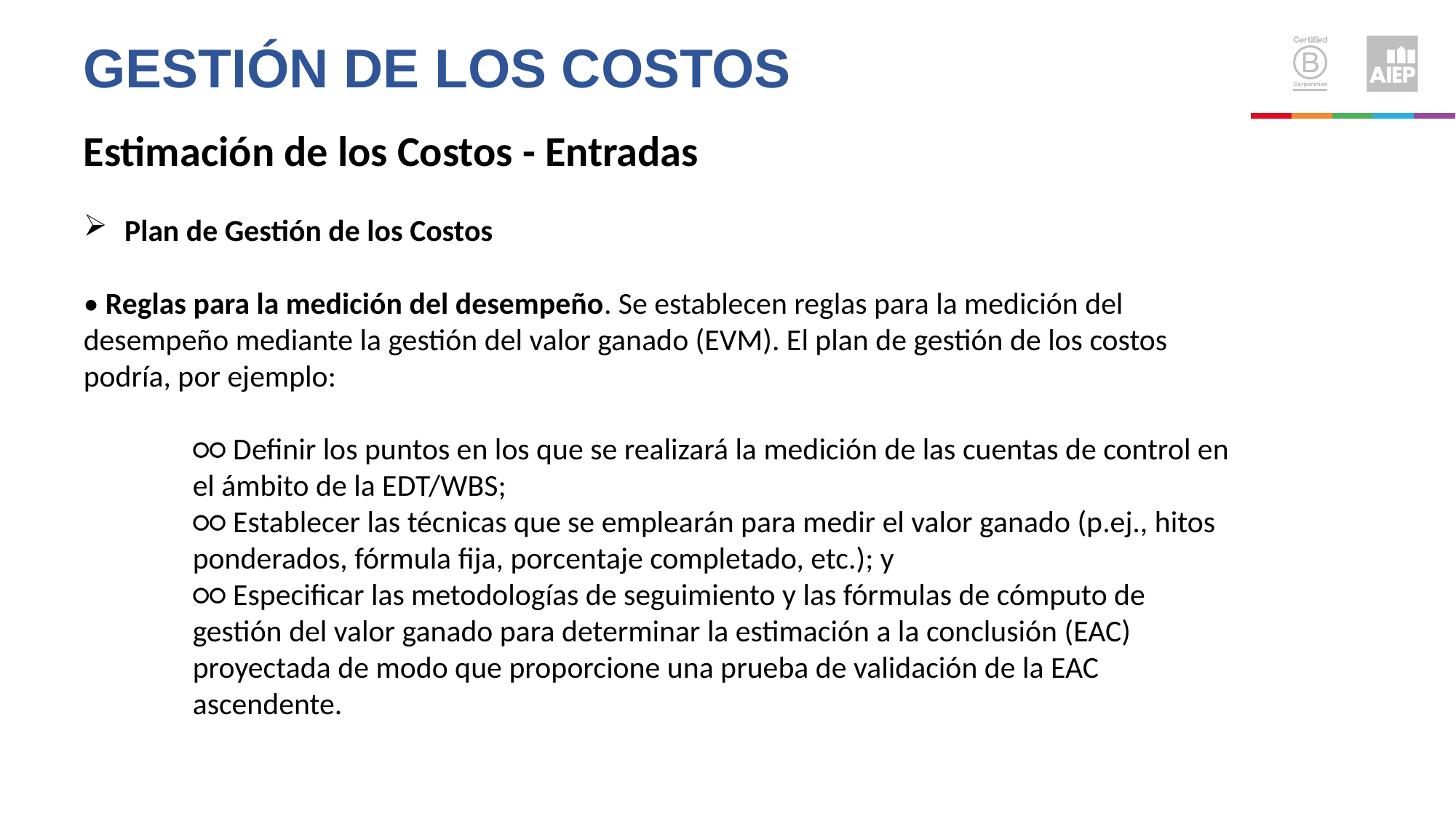

Gestión de los costos
Estimación de los Costos - Entradas

Plan de Gestión de los Costos

• Reglas para la medición del desempeño. Se establecen reglas para la medición del desempeño mediante la gestión del valor ganado (EVM). El plan de gestión de los costos podría, por ejemplo:

○○ Definir los puntos en los que se realizará la medición de las cuentas de control en el ámbito de la EDT/WBS;
○○ Establecer las técnicas que se emplearán para medir el valor ganado (p.ej., hitos ponderados, fórmula fija, porcentaje completado, etc.); y
○○ Especificar las metodologías de seguimiento y las fórmulas de cómputo de gestión del valor ganado para determinar la estimación a la conclusión (EAC) proyectada de modo que proporcione una prueba de validación de la EAC ascendente.